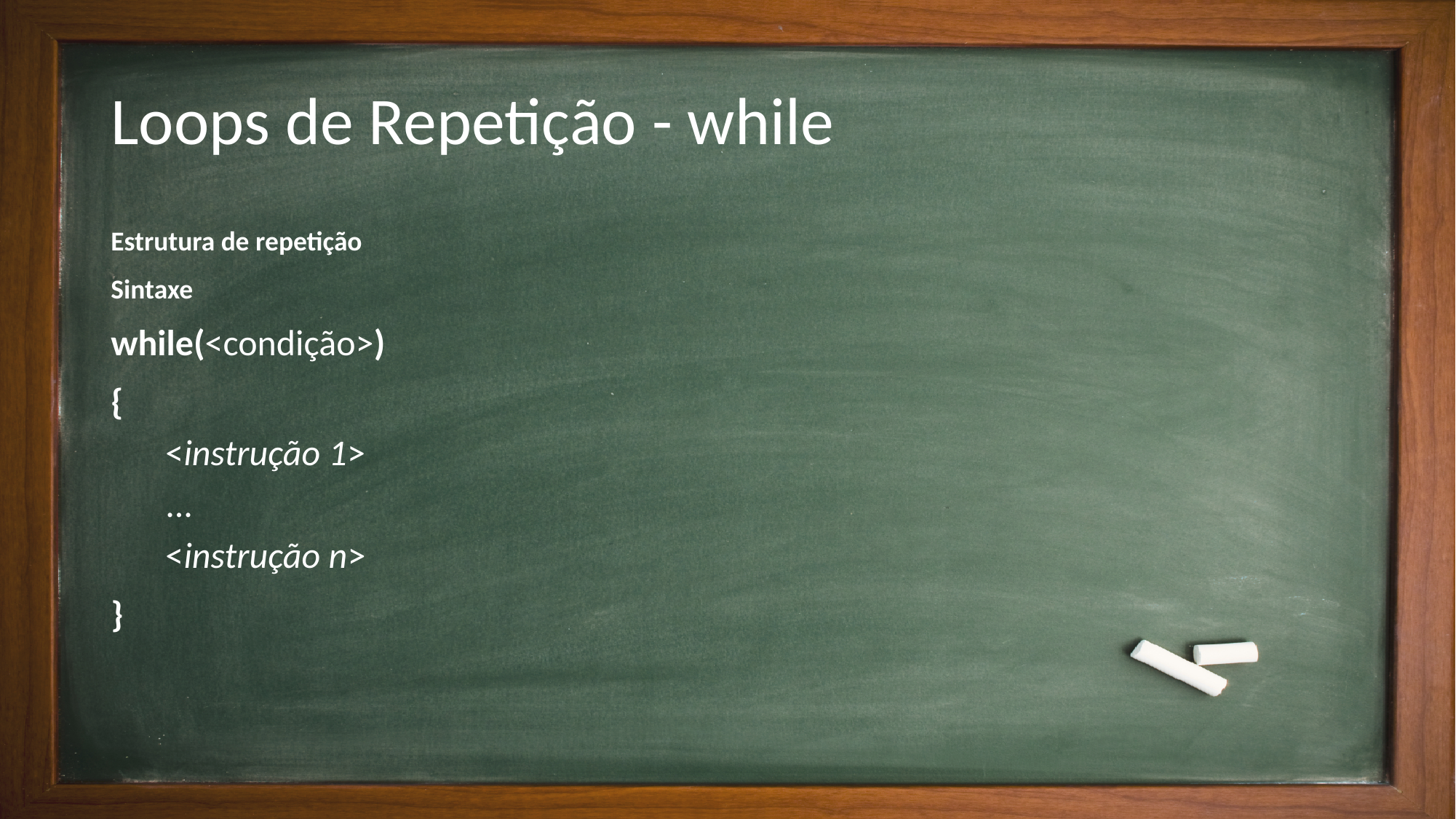

# Loops de Repetição - while
Estrutura de repetição
Sintaxe
while(<condição>)
{
<instrução 1>
...
<instrução n>
}